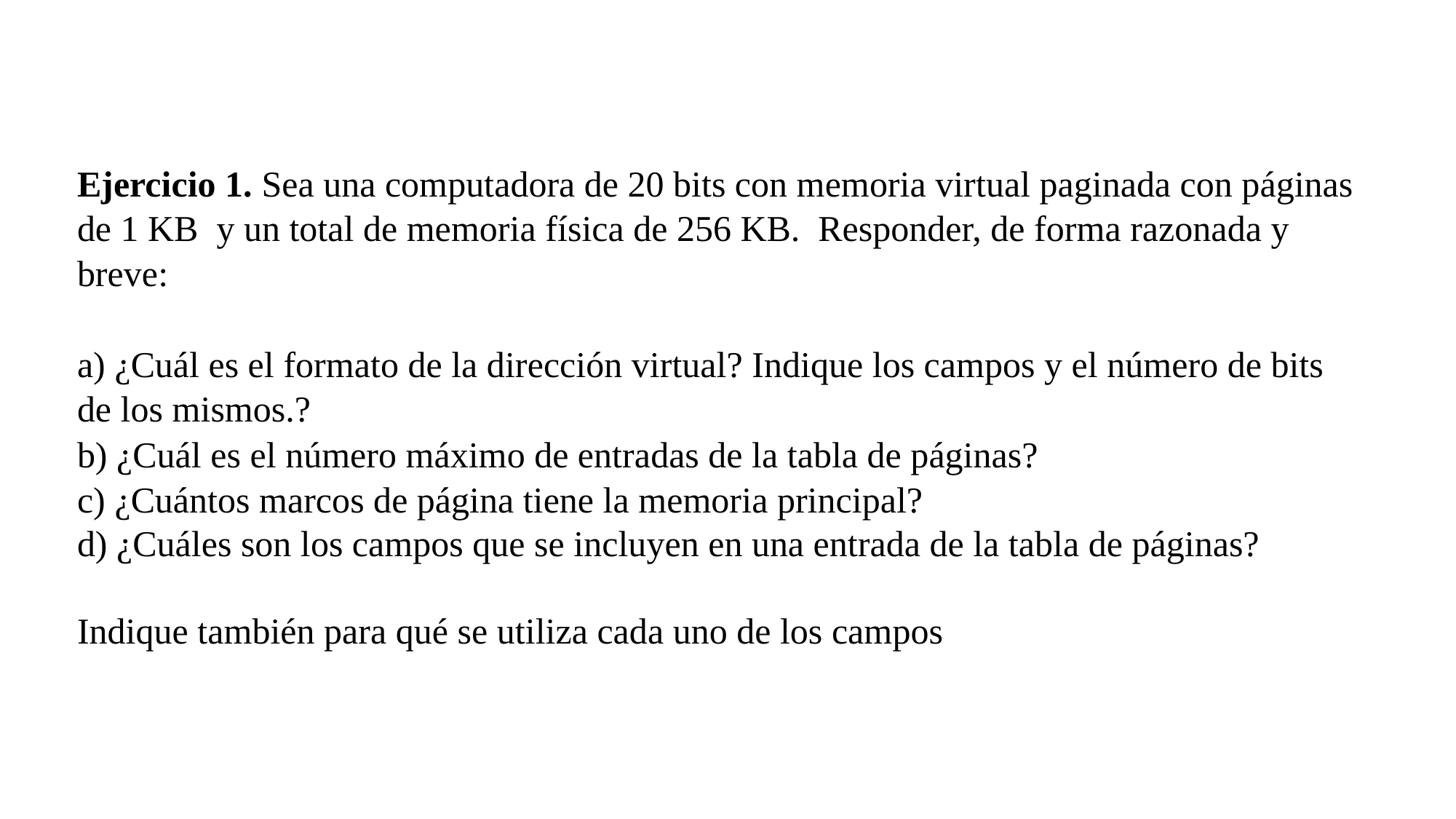

Ejercicio 1. Sea una computadora de 20 bits con memoria virtual paginada con páginas de 1 KB  y un total de memoria física de 256 KB.  Responder, de forma razonada y breve:

a) ¿Cuál es el formato de la dirección virtual? Indique los campos y el número de bits  de los mismos.?
b) ¿Cuál es el número máximo de entradas de la tabla de páginas?
c) ¿Cuántos marcos de página tiene la memoria principal?
d) ¿Cuáles son los campos que se incluyen en una entrada de la tabla de páginas?

Indique también para qué se utiliza cada uno de los campos